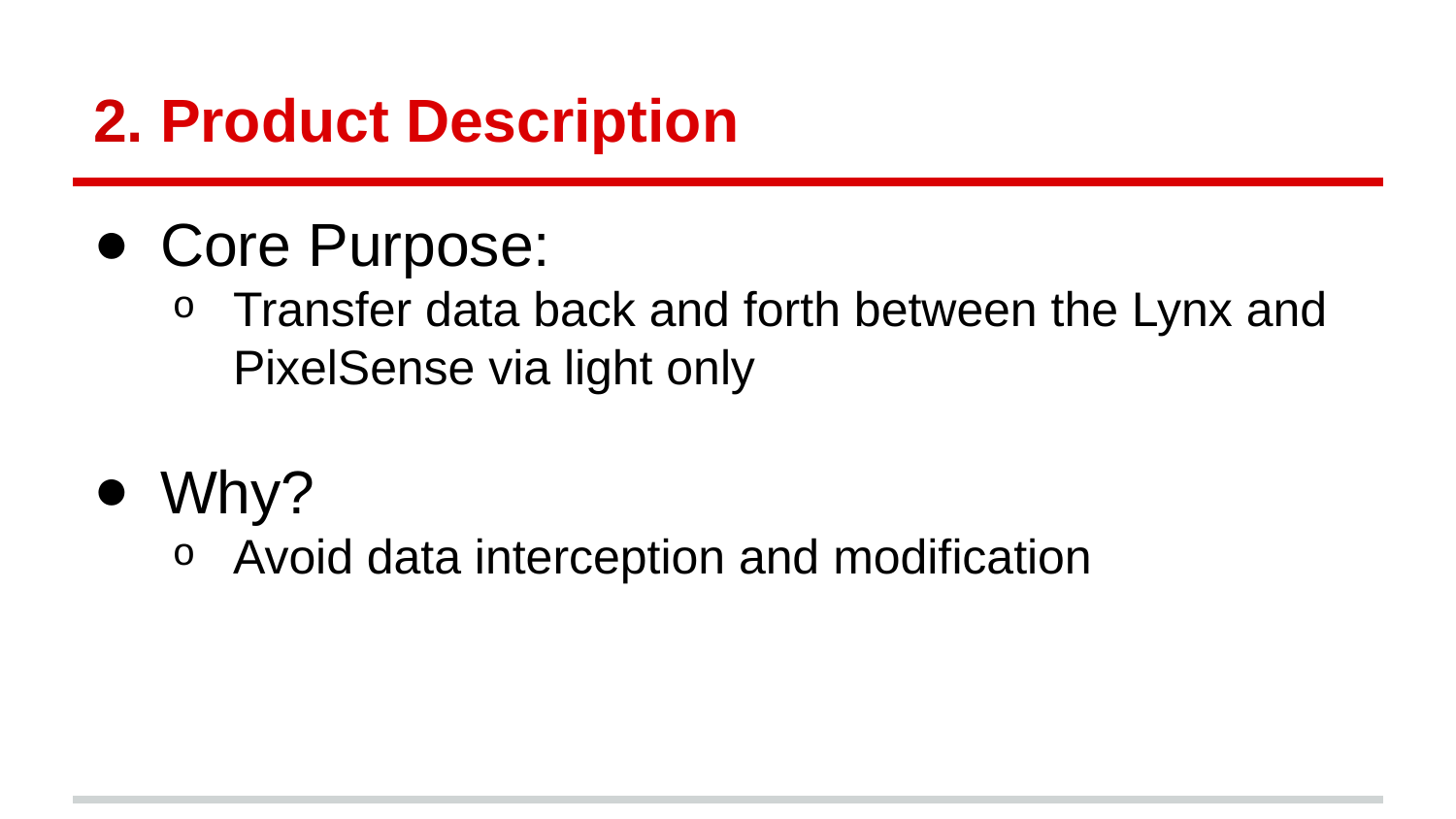

# Product Description
Core Purpose:
Transfer data back and forth between the Lynx and PixelSense via light only

Why?
Avoid data interception and modification